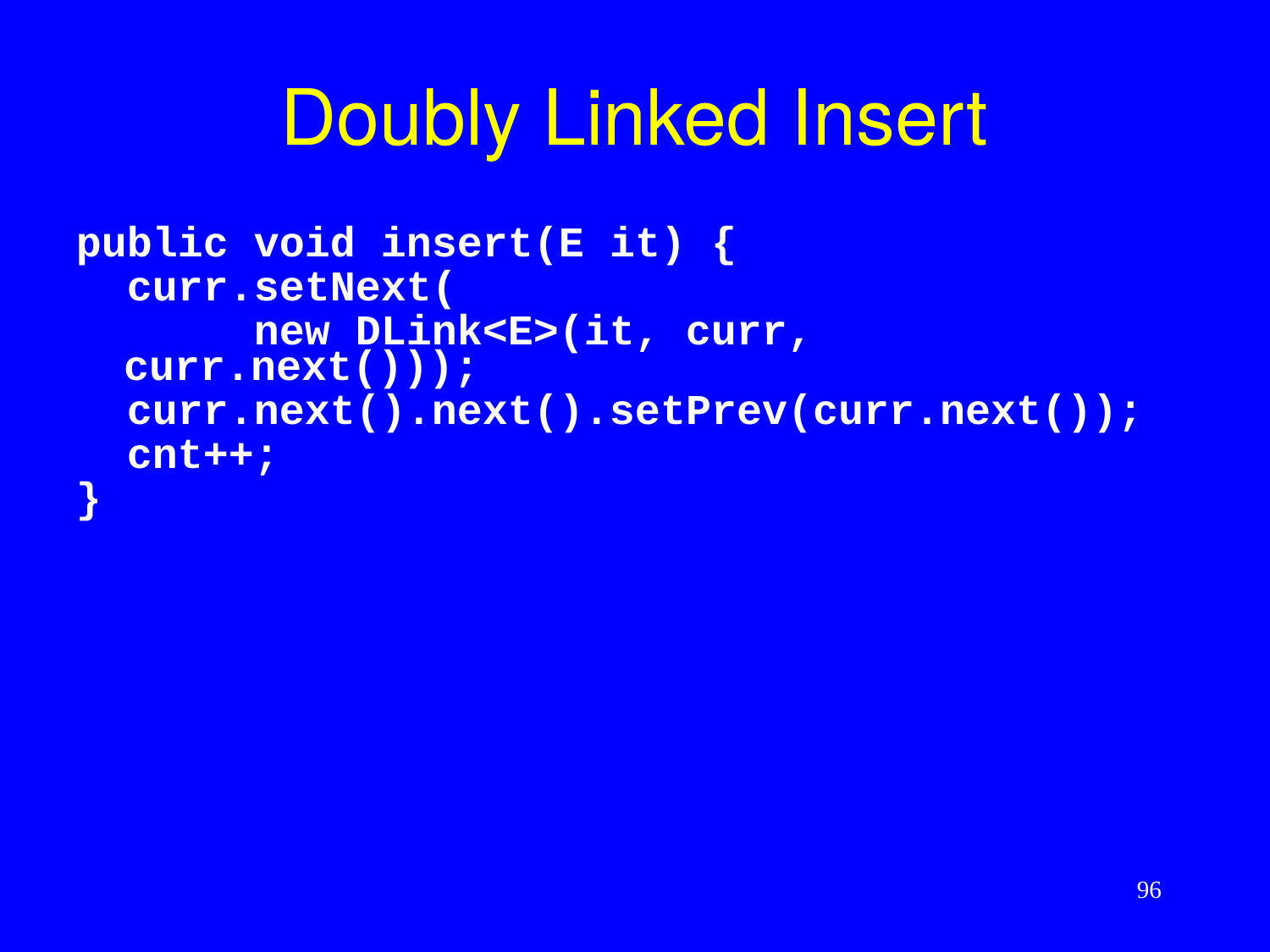

# Doubly Linked Insert
public void insert(E it) {
  curr.setNext(
       new DLink<E>(it, curr, curr.next()));
  curr.next().next().setPrev(curr.next());
  cnt++;
}

96